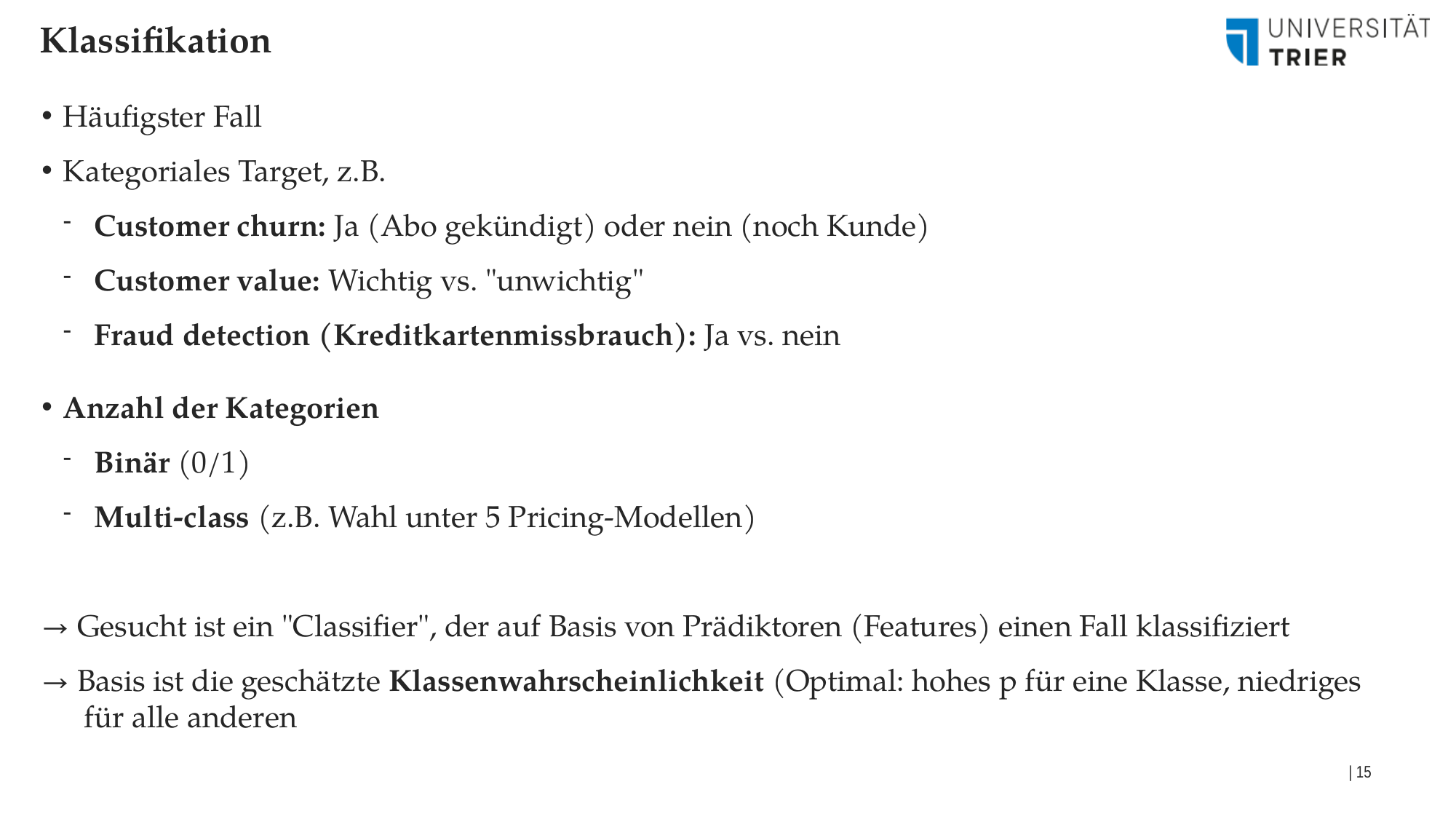

Klassifikation
Häufigster Fall
Kategoriales Target, z.B.
Customer churn: Ja (Abo gekündigt) oder nein (noch Kunde)
Customer value: Wichtig vs. "unwichtig"
Fraud detection (Kreditkartenmissbrauch): Ja vs. nein
Anzahl der Kategorien
Binär (0/1)
Multi-class (z.B. Wahl unter 5 Pricing-Modellen)

→ Gesucht ist ein "Classifier", der auf Basis von Prädiktoren (Features) einen Fall klassifiziert
→ Basis ist die geschätzte Klassenwahrscheinlichkeit (Optimal: hohes p für eine Klasse, niedriges für alle anderen
| 15